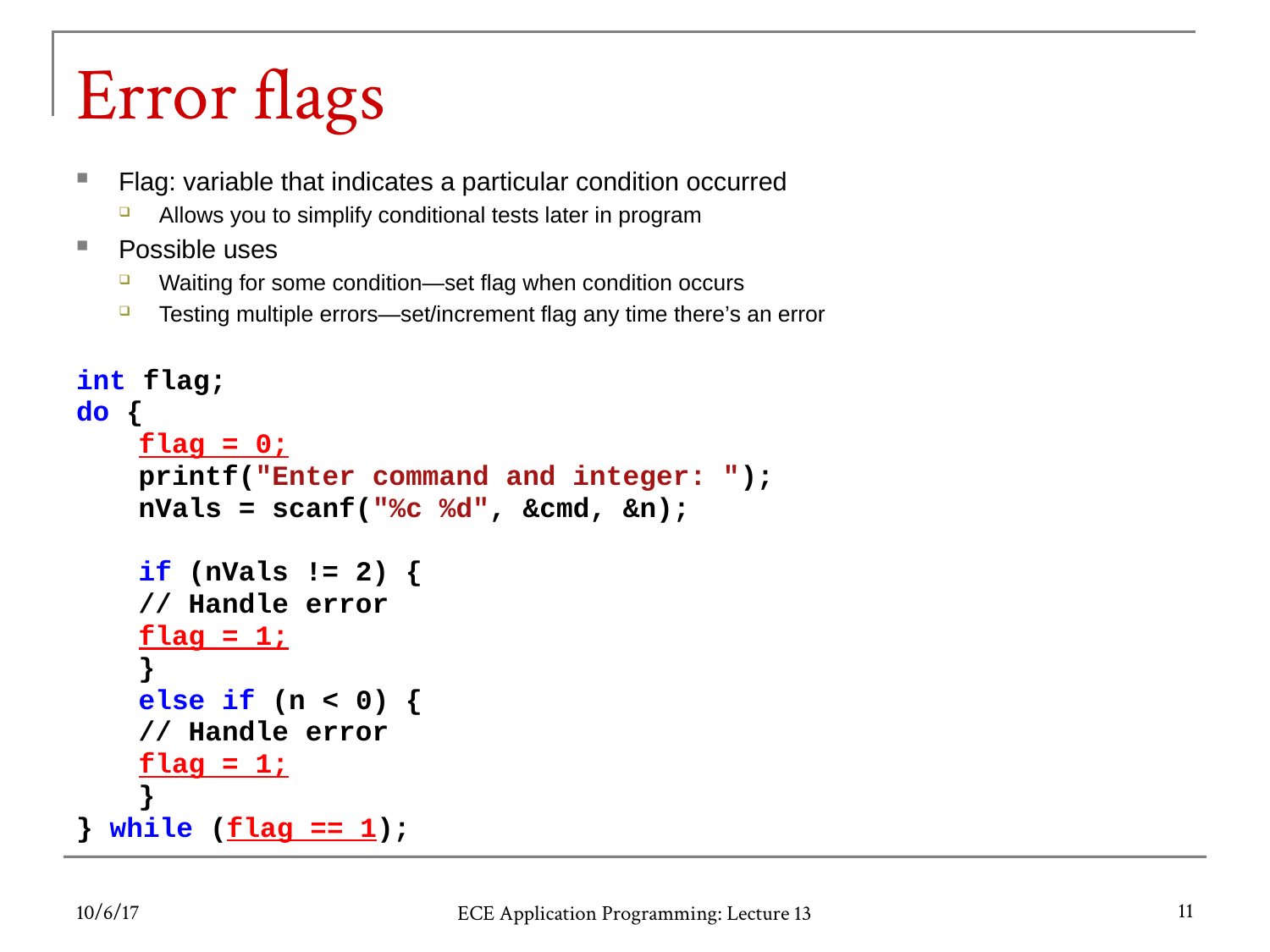

# Error flags
Flag: variable that indicates a particular condition occurred
Allows you to simplify conditional tests later in program
Possible uses
Waiting for some condition—set flag when condition occurs
Testing multiple errors—set/increment flag any time there’s an error

int flag;
do {
	flag = 0;
	printf("Enter command and integer: ");
	nVals = scanf("%c %d", &cmd, &n);

	if (nVals != 2) {
		// Handle error
		flag = 1;
	}
	else if (n < 0) {
		// Handle error
		flag = 1;
	}
} while (flag == 1);

10/6/17
11
ECE Application Programming: Lecture 13